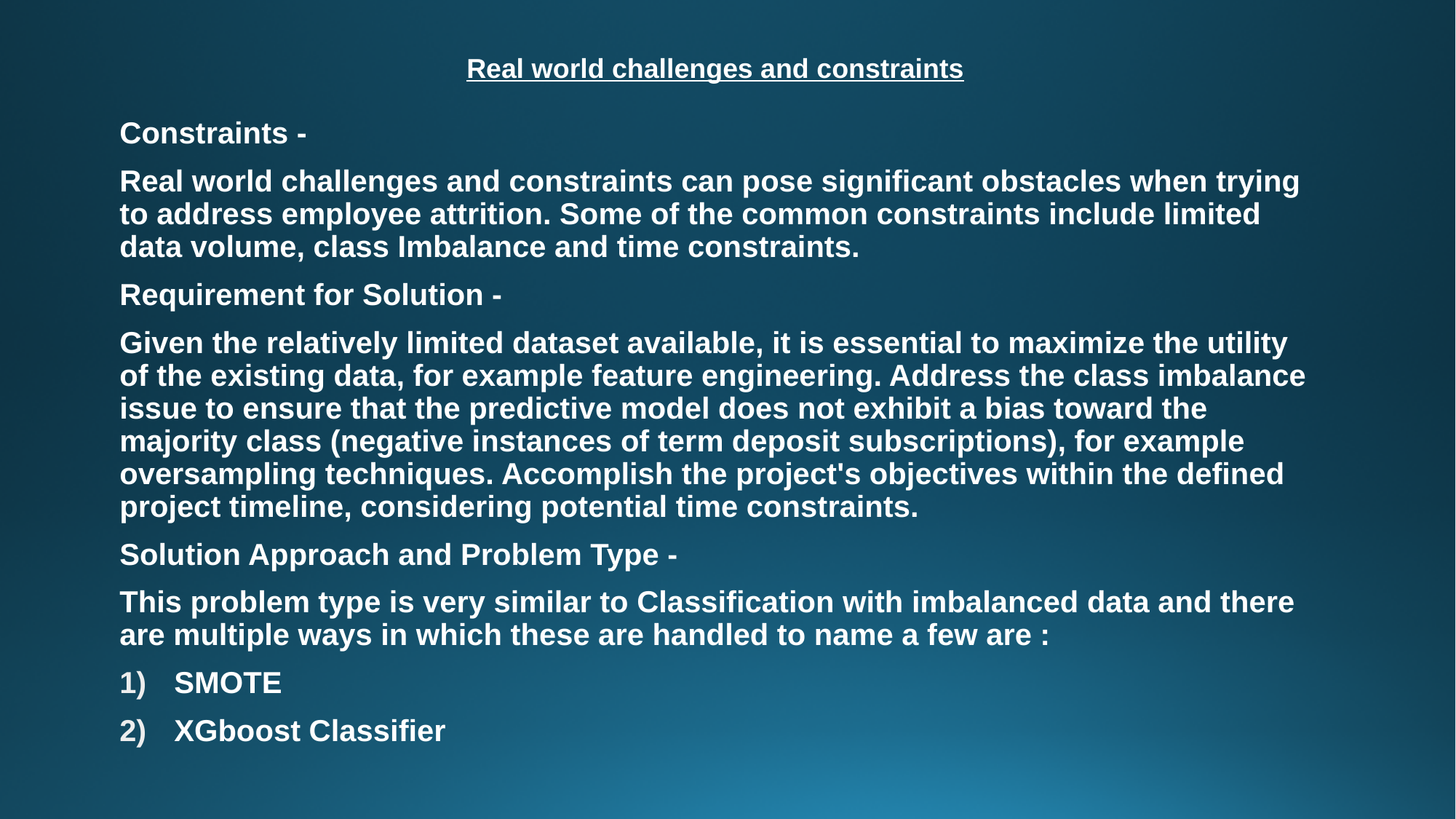

Real world challenges and constraints
Constraints -
Real world challenges and constraints can pose significant obstacles when trying to address employee attrition. Some of the common constraints include limited data volume, class Imbalance and time constraints.
Requirement for Solution -
Given the relatively limited dataset available, it is essential to maximize the utility of the existing data, for example feature engineering. Address the class imbalance issue to ensure that the predictive model does not exhibit a bias toward the majority class (negative instances of term deposit subscriptions), for example oversampling techniques. Accomplish the project's objectives within the defined project timeline, considering potential time constraints.
Solution Approach and Problem Type -
This problem type is very similar to Classification with imbalanced data and there are multiple ways in which these are handled to name a few are :
SMOTE
XGboost Classifier